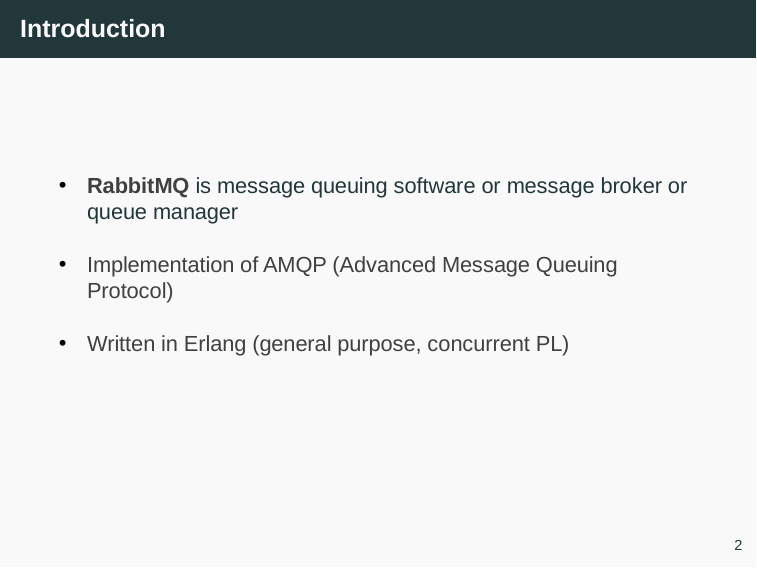

# Introduction
RabbitMQ is message queuing software or message broker or queue manager

Implementation of AMQP (Advanced Message Queuing Protocol)

Written in Erlang (general purpose, concurrent PL)

2